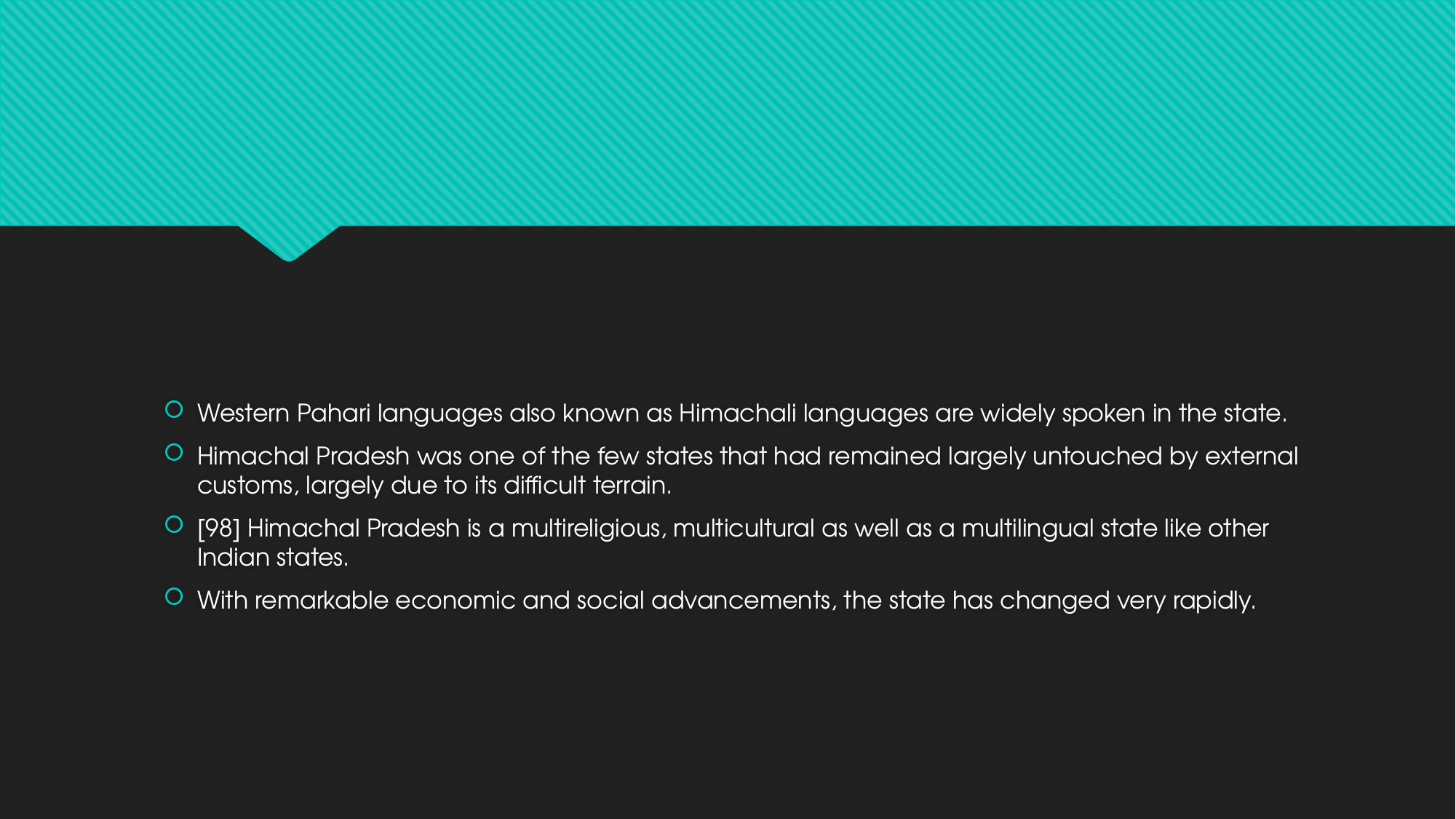

#

Western Pahari languages also known as Himachali languages are widely spoken in the state.
Himachal Pradesh was one of the few states that had remained largely untouched by external customs, largely due to its difficult terrain.
[98] Himachal Pradesh is a multireligious, multicultural as well as a multilingual state like other Indian states.
With remarkable economic and social advancements, the state has changed very rapidly.